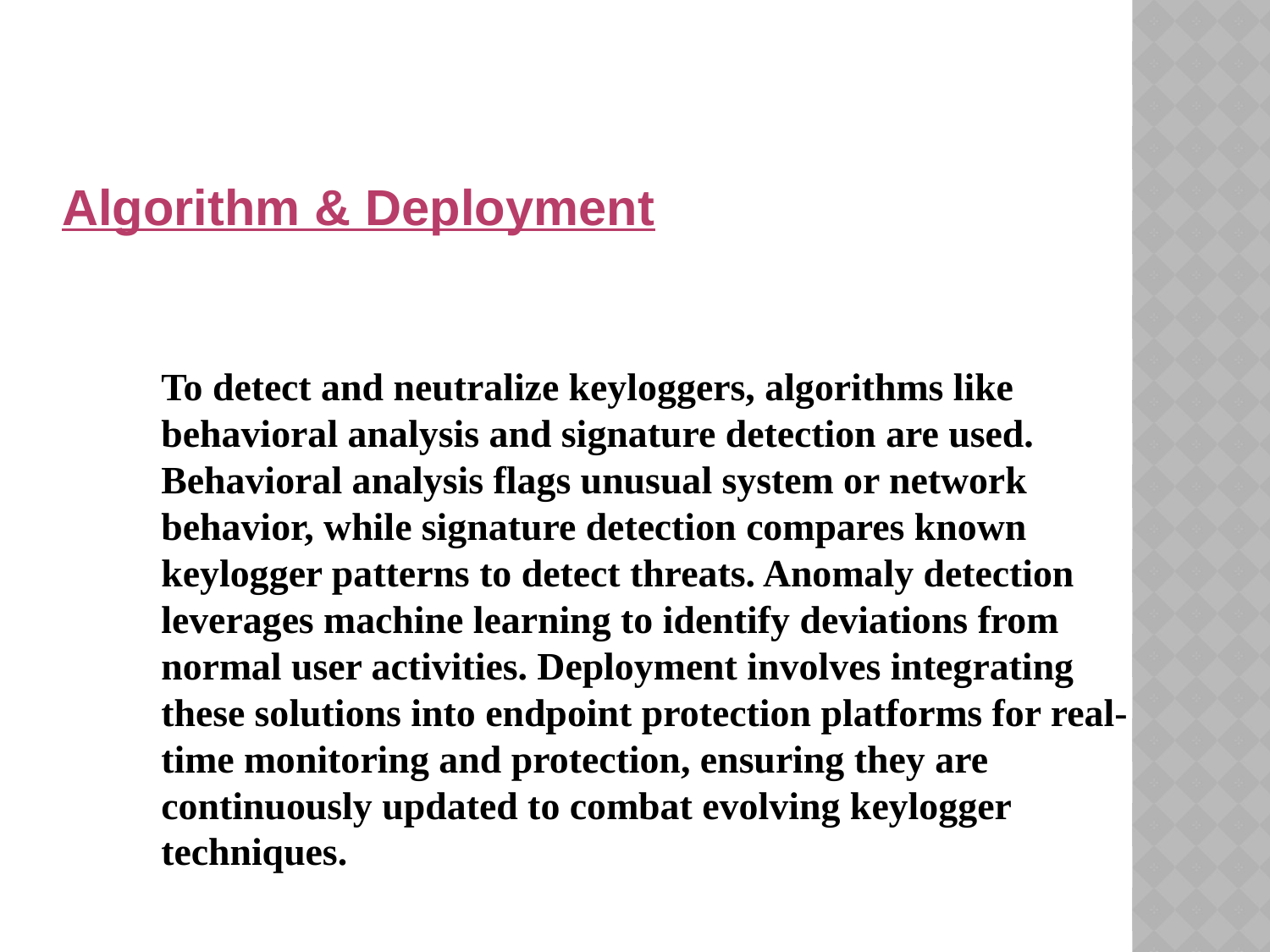

Algorithm & Deployment
To detect and neutralize keyloggers, algorithms like behavioral analysis and signature detection are used. Behavioral analysis flags unusual system or network behavior, while signature detection compares known keylogger patterns to detect threats. Anomaly detection leverages machine learning to identify deviations from normal user activities. Deployment involves integrating these solutions into endpoint protection platforms for real-time monitoring and protection, ensuring they are continuously updated to combat evolving keylogger techniques.